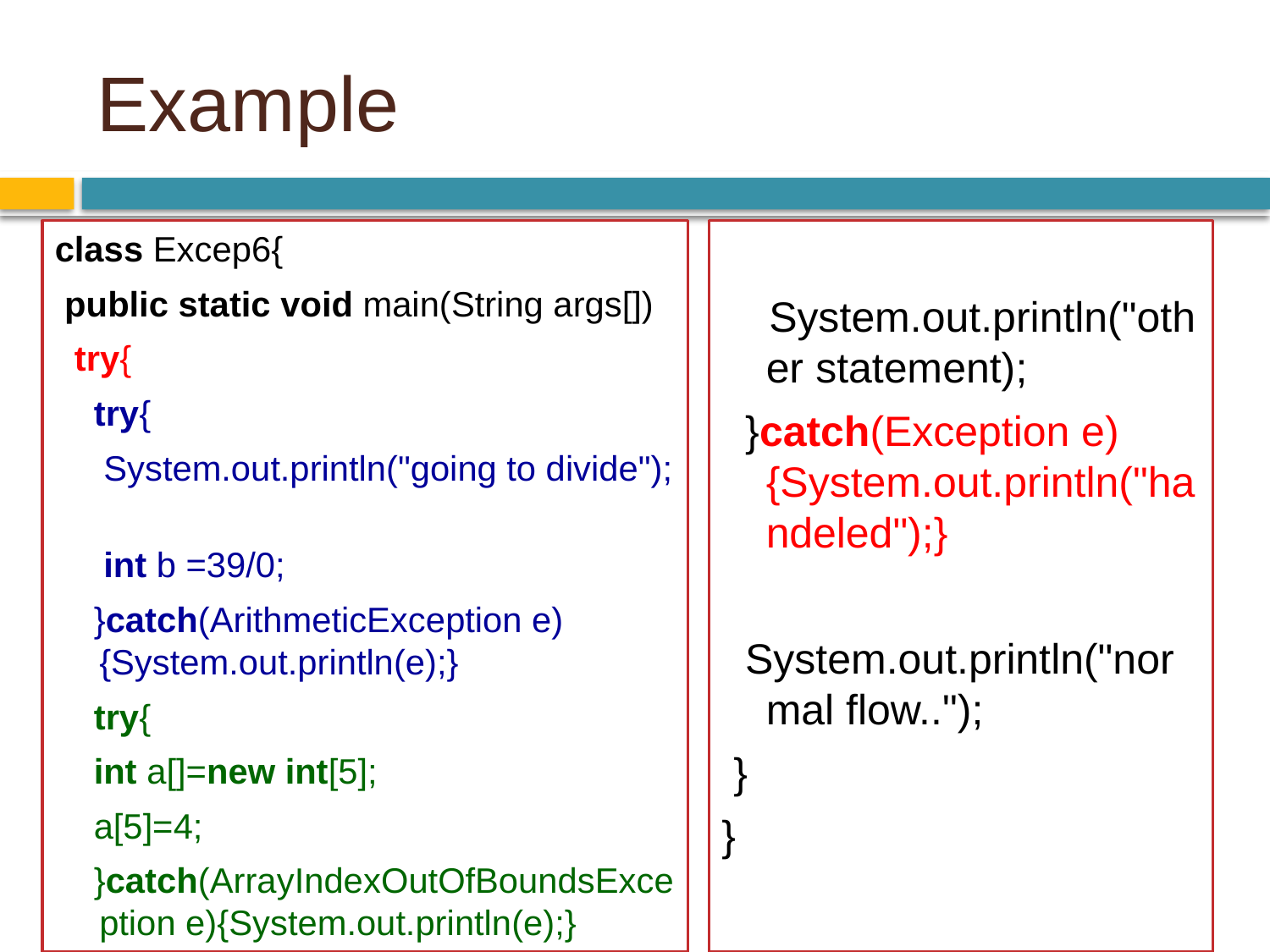

# Example
class Excep6{
 public static void main(String args[])
  try{
    try{
     System.out.println("going to divide");
     int b =39/0;
    }catch(ArithmeticException e){System.out.println(e);}
    try{
    int a[]=new int[5];
    a[5]=4;
    }catch(ArrayIndexOutOfBoundsException e){System.out.println(e);}

    System.out.println("other statement);
  }catch(Exception e){System.out.println("handeled");}

  System.out.println("normal flow..");
 }
}